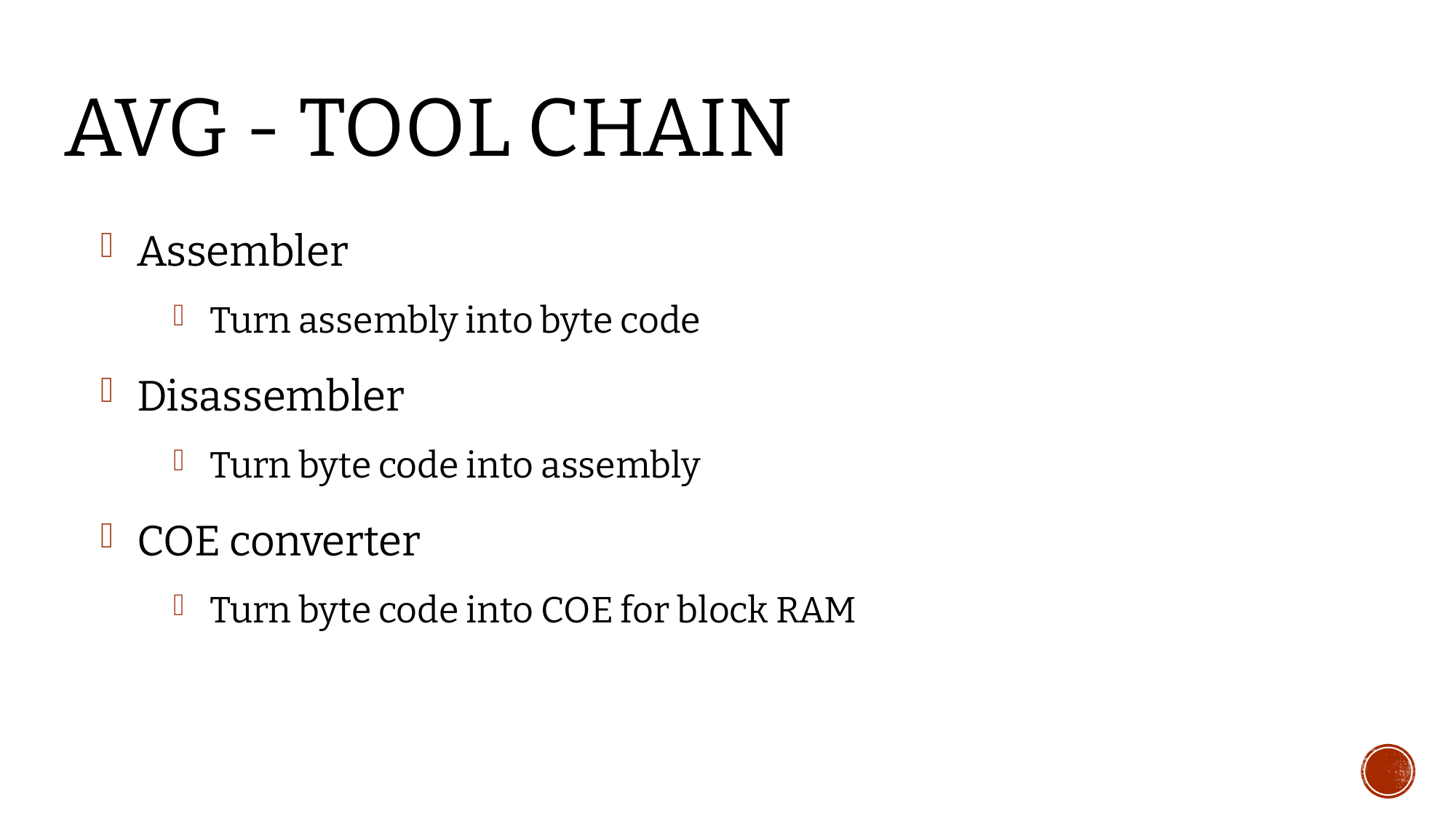

# AVG - Tool Chain
Assembler
Turn assembly into byte code
Disassembler
Turn byte code into assembly
COE converter
Turn byte code into COE for block RAM